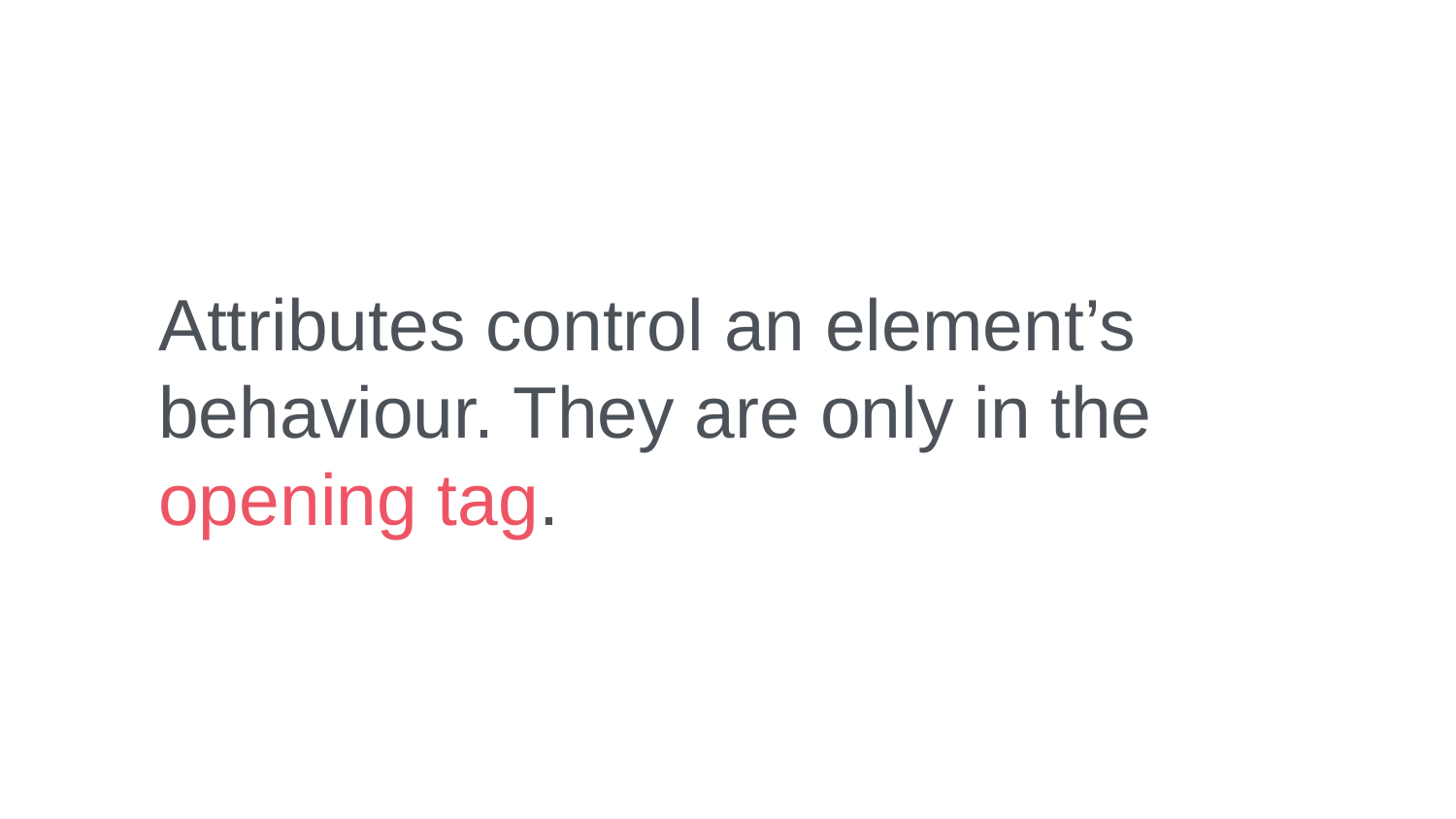

Attributes control an element’s behaviour. They are only in the opening tag.